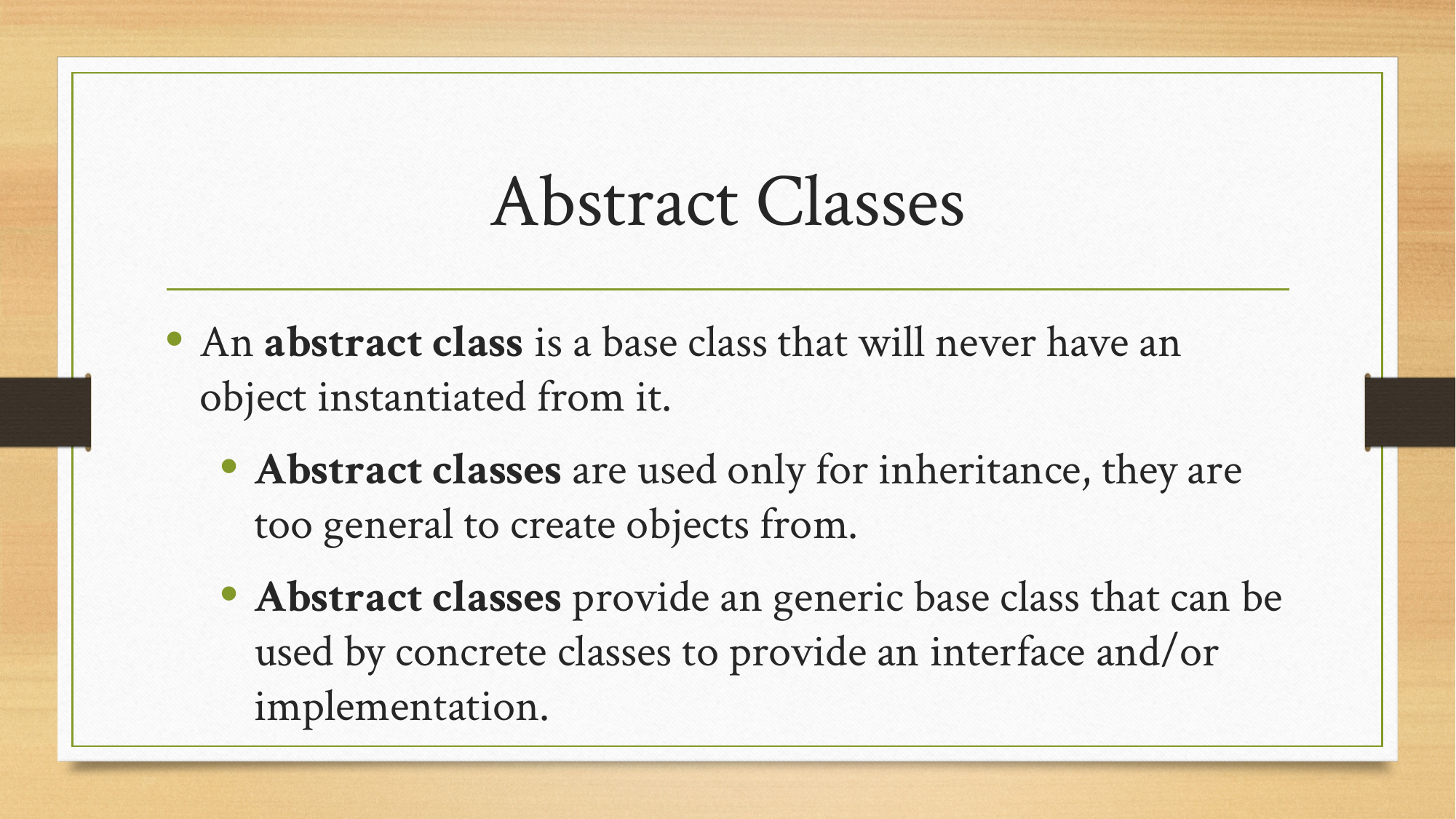

# Abstract Classes
An abstract class is a base class that will never have an object instantiated from it.
Abstract classes are used only for inheritance, they are too general to create objects from.
Abstract classes provide an generic base class that can be used by concrete classes to provide an interface and/or implementation.